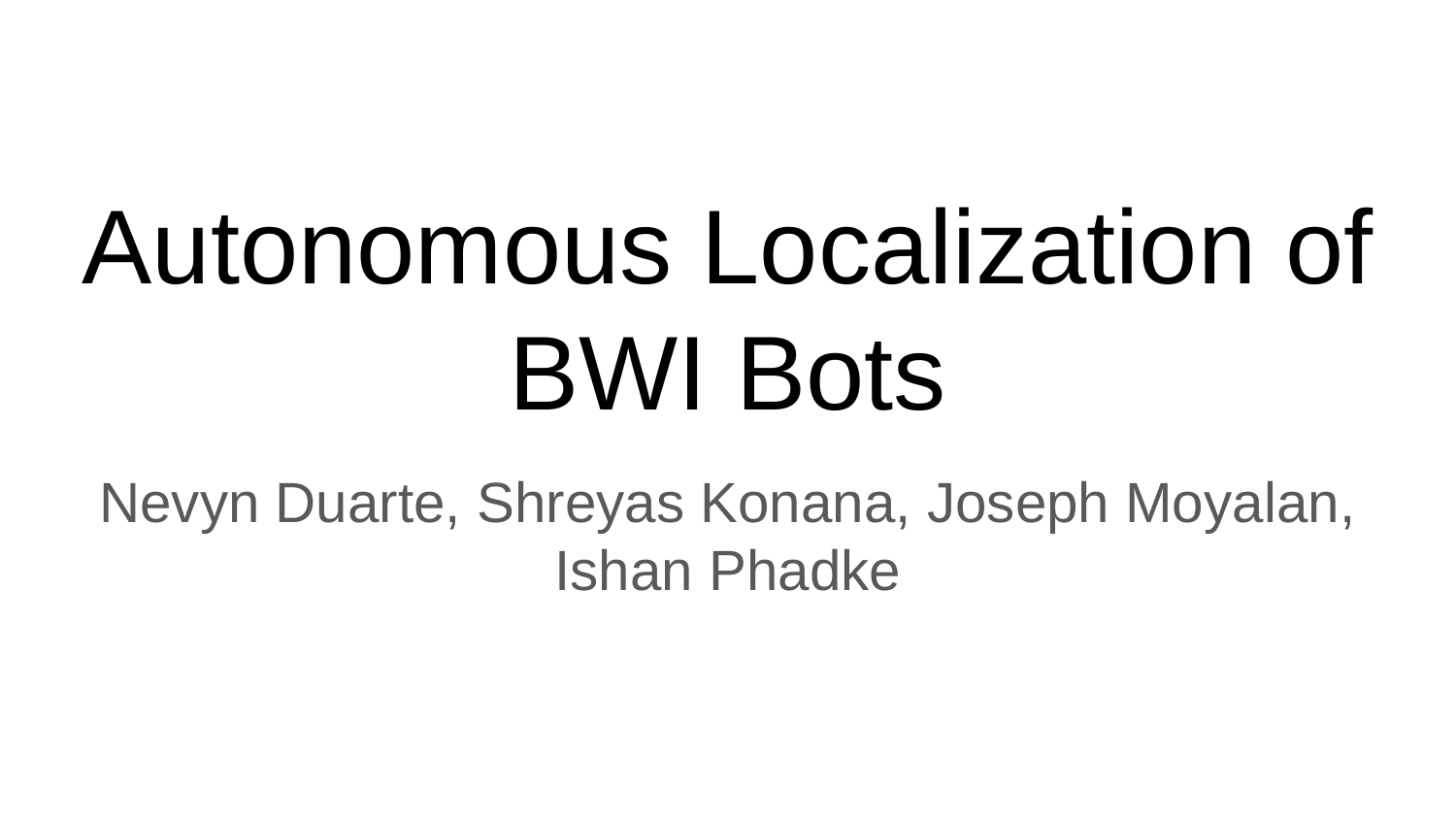

# Autonomous Localization of BWI Bots
Nevyn Duarte, Shreyas Konana, Joseph Moyalan, Ishan Phadke